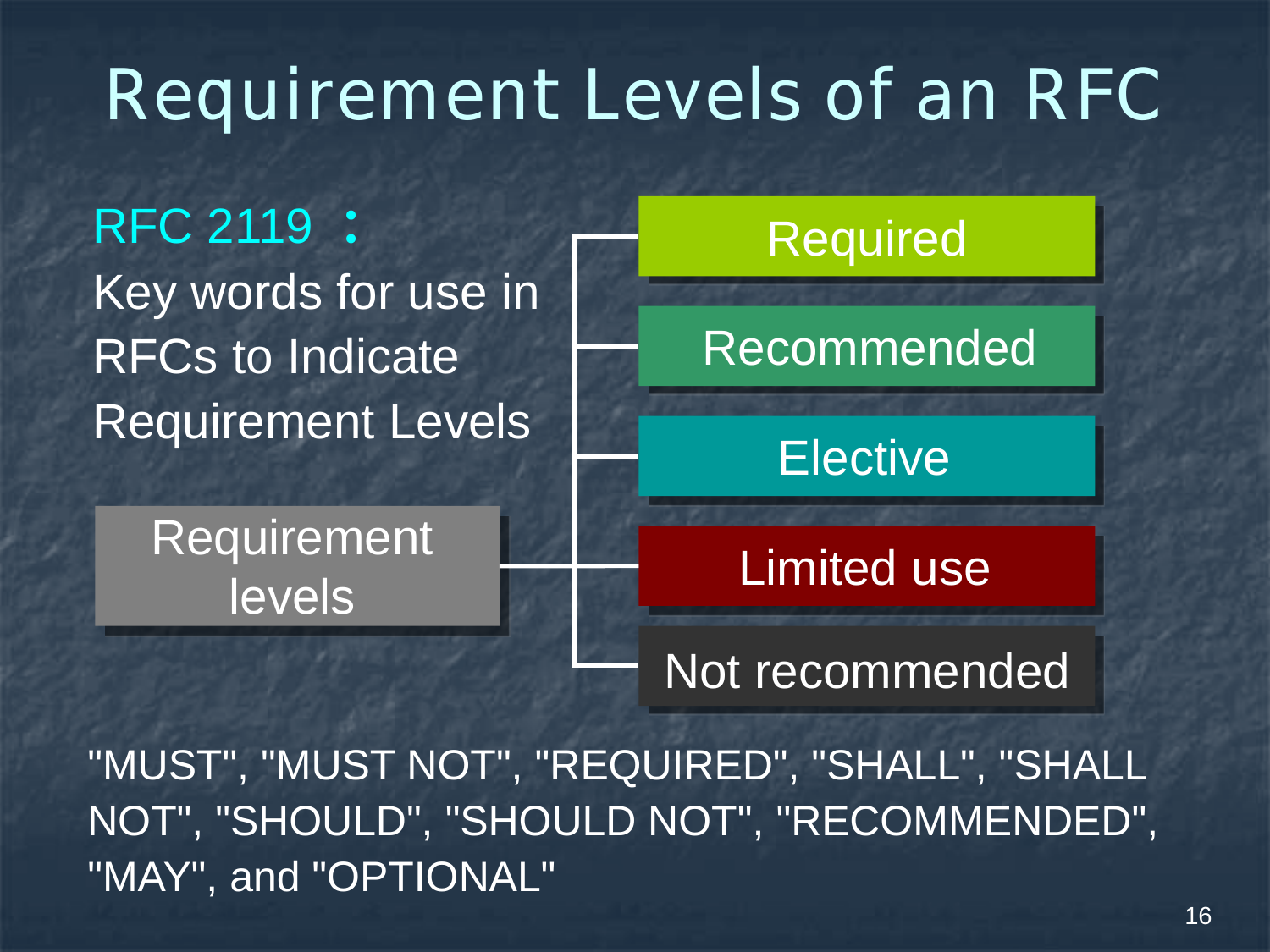

# Requirement Levels of an RFC
RFC 2119 ：
Key words for use in RFCs to Indicate Requirement Levels

Required

Recommended

Elective
Requirement levels

Limited use

Not recommended
"MUST", "MUST NOT", "REQUIRED", "SHALL", "SHALL NOT", "SHOULD", "SHOULD NOT", "RECOMMENDED",  "MAY", and "OPTIONAL"
16